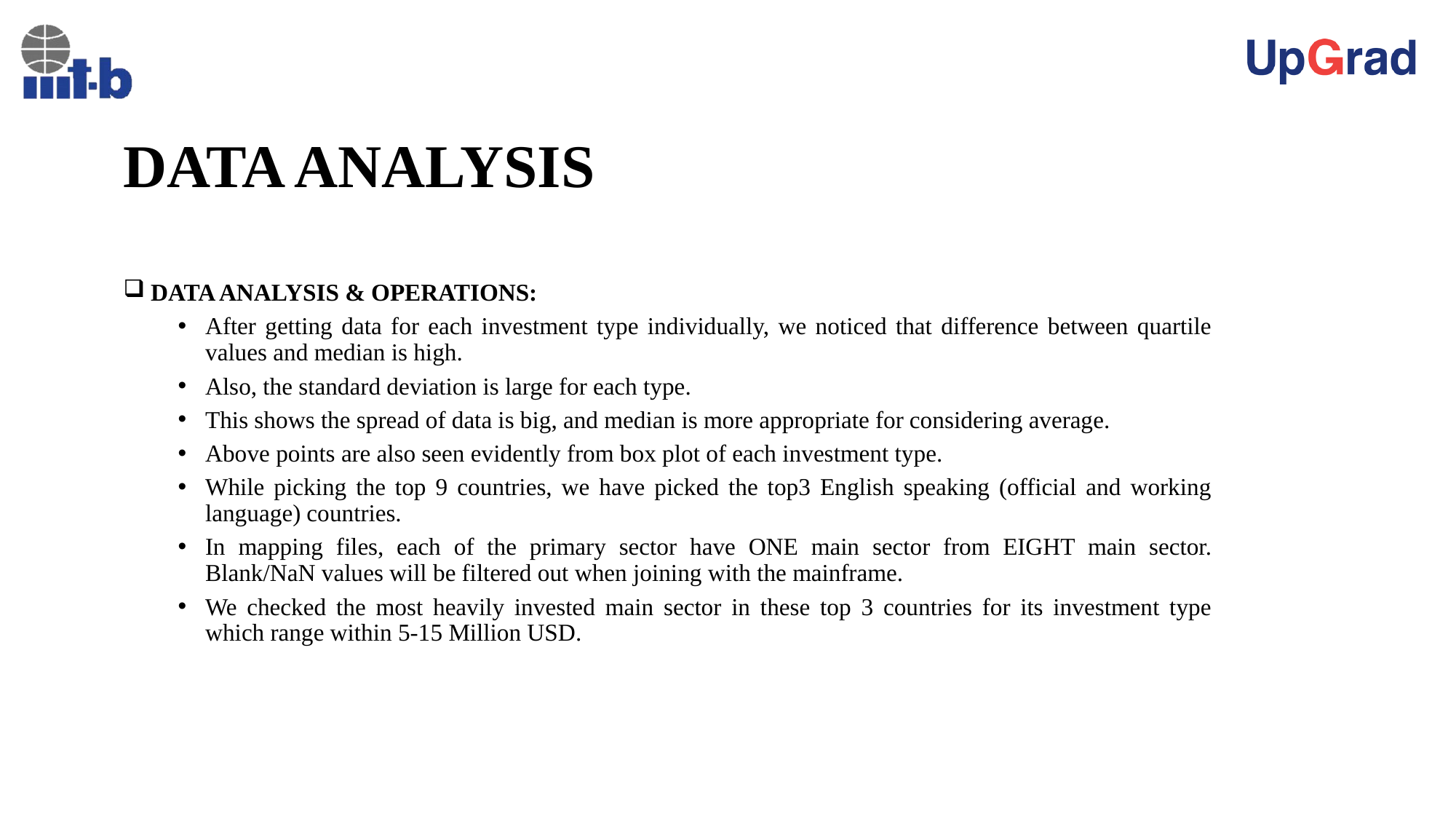

# DATA ANALYSIS
DATA ANALYSIS & OPERATIONS:
After getting data for each investment type individually, we noticed that difference between quartile values and median is high.
Also, the standard deviation is large for each type.
This shows the spread of data is big, and median is more appropriate for considering average.
Above points are also seen evidently from box plot of each investment type.
While picking the top 9 countries, we have picked the top3 English speaking (official and working language) countries.
In mapping files, each of the primary sector have ONE main sector from EIGHT main sector. Blank/NaN values will be filtered out when joining with the mainframe.
We checked the most heavily invested main sector in these top 3 countries for its investment type which range within 5-15 Million USD.